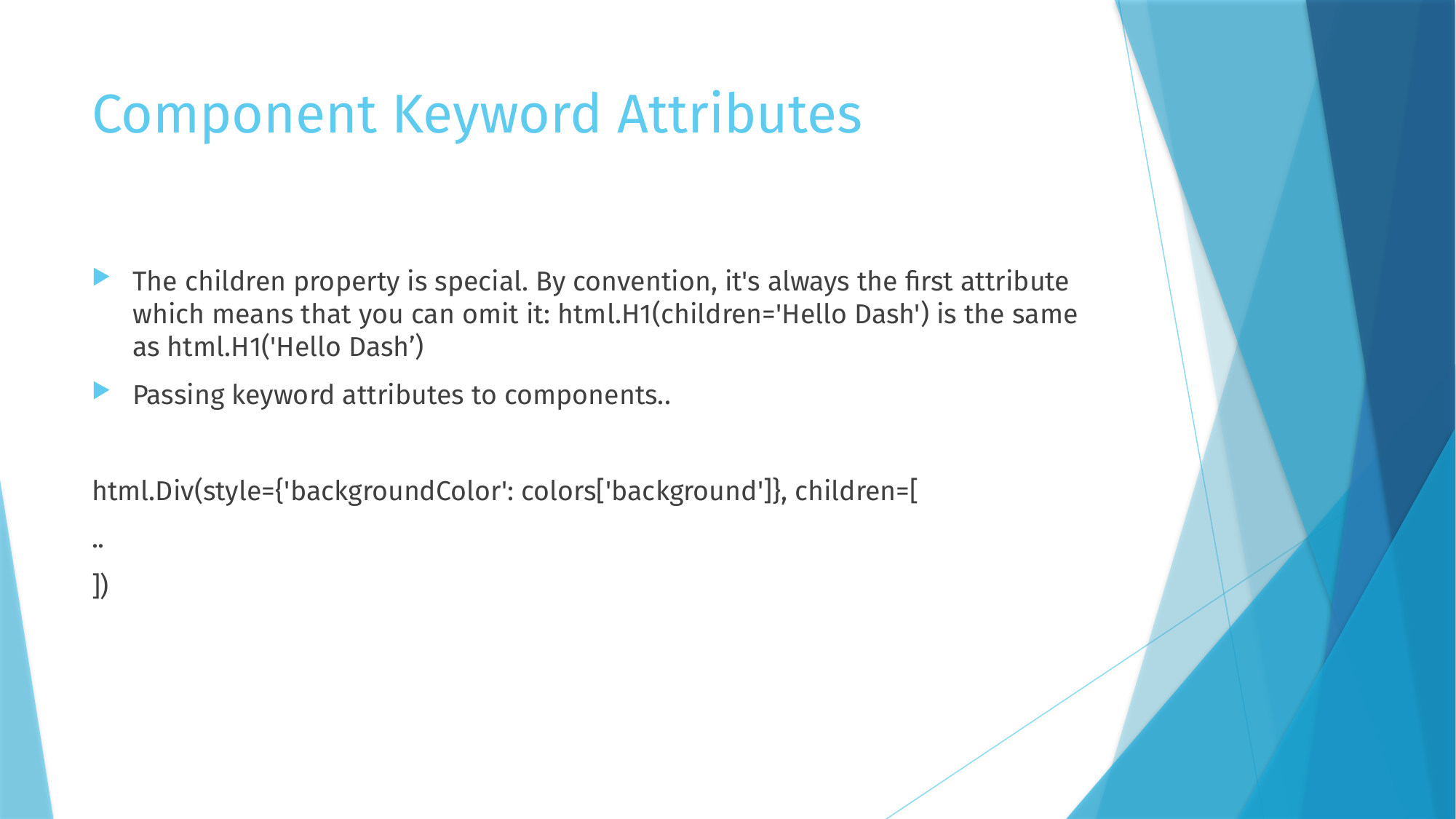

# Component Keyword Attributes
The children property is special. By convention, it's always the first attribute which means that you can omit it: html.H1(children='Hello Dash') is the same as html.H1('Hello Dash’)
Passing keyword attributes to components..

html.Div(style={'backgroundColor': colors['background']}, children=[
..
])